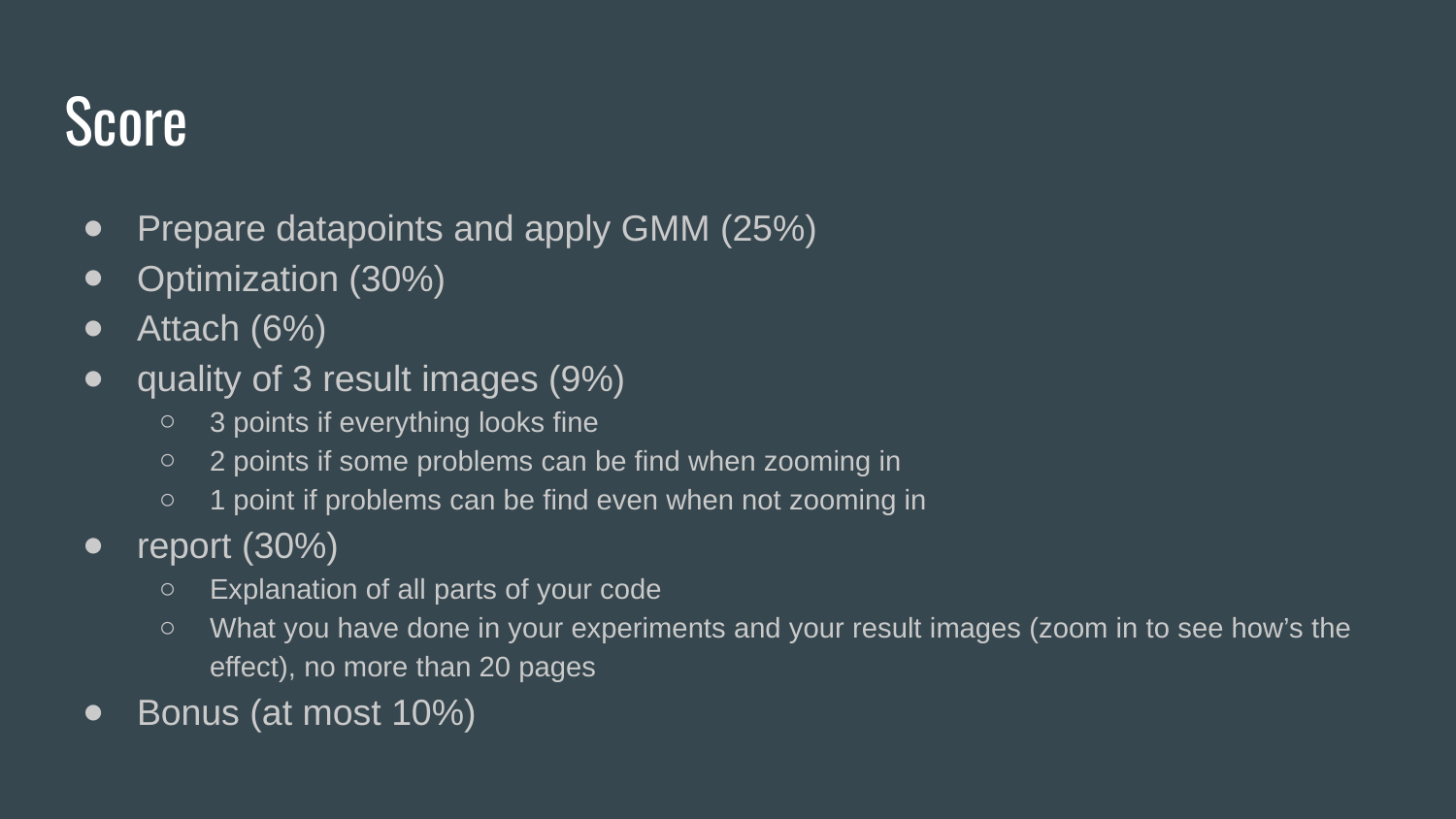

# Score
Prepare datapoints and apply GMM (25%)
Optimization (30%)
Attach (6%)
quality of 3 result images (9%)
3 points if everything looks fine
2 points if some problems can be find when zooming in
1 point if problems can be find even when not zooming in
report (30%)
Explanation of all parts of your code
What you have done in your experiments and your result images (zoom in to see how’s the effect), no more than 20 pages
Bonus (at most 10%)